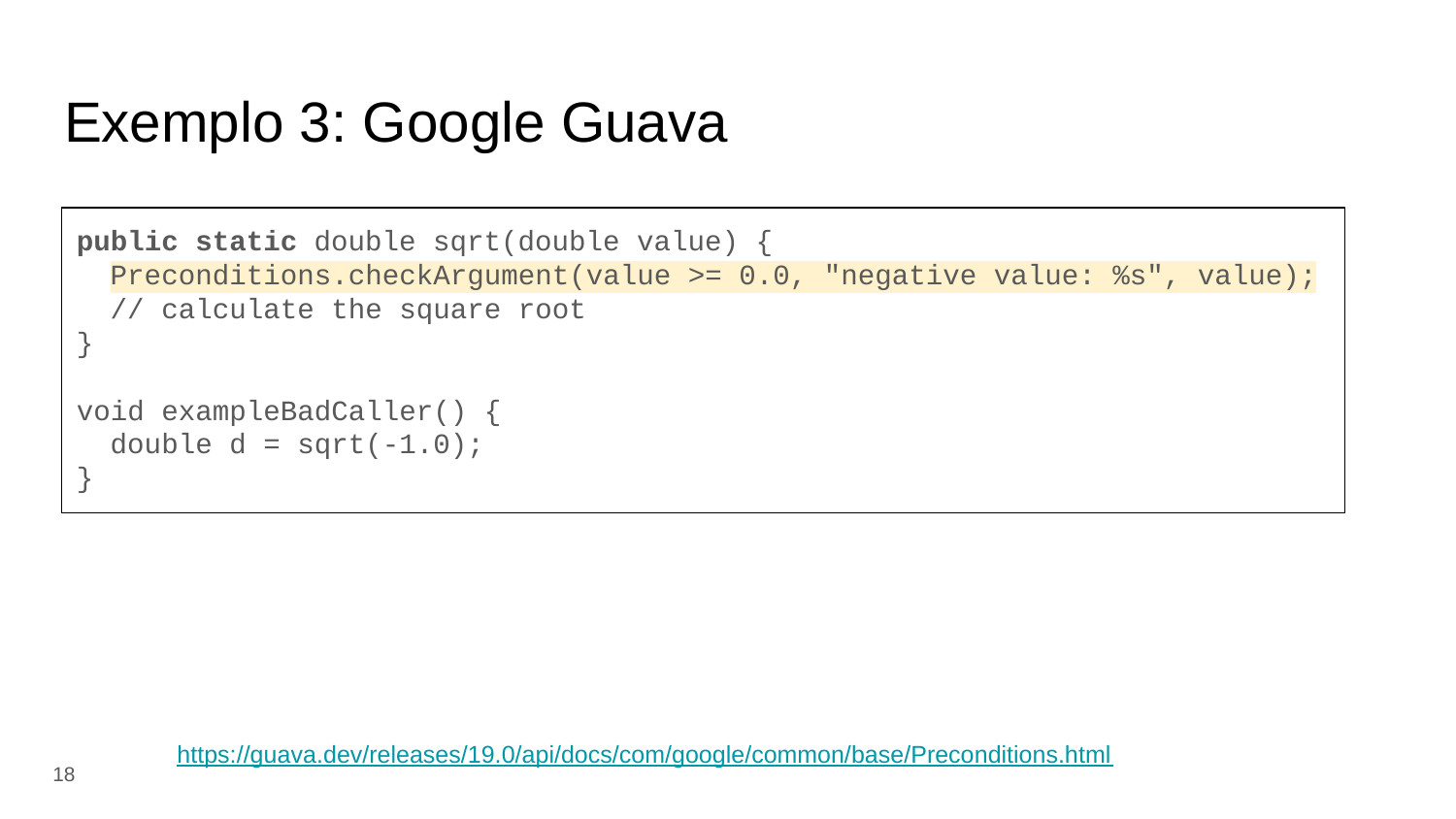

# Exemplo 3: Google Guava
public static double sqrt(double value) {
  Preconditions.checkArgument(value >= 0.0, "negative value: %s", value);
  // calculate the square root
}

void exampleBadCaller() {
  double d = sqrt(-1.0);
}

https://guava.dev/releases/19.0/api/docs/com/google/common/base/Preconditions.html
18